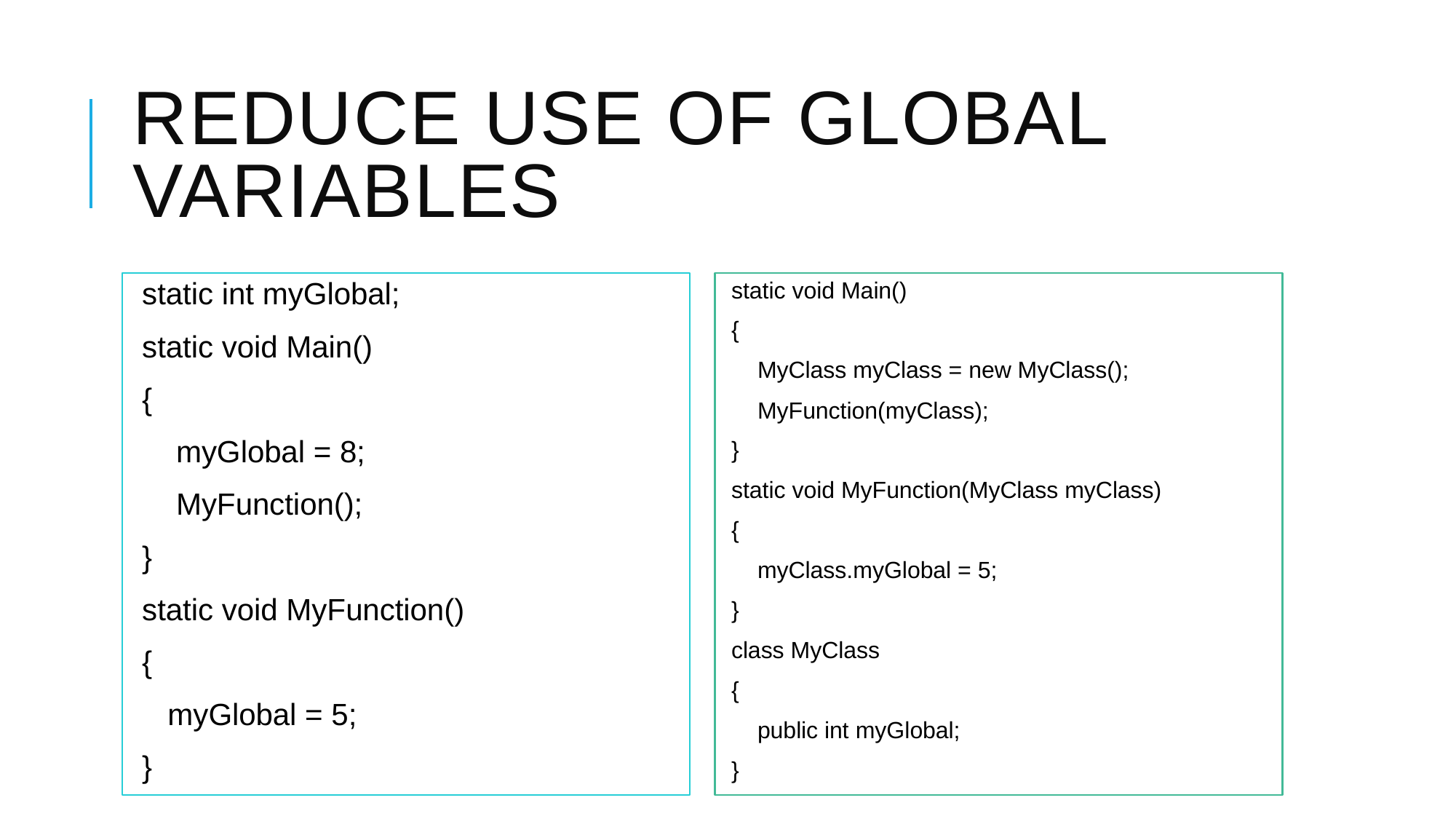

# Reduce use of global variables
static int myGlobal;
static void Main()
{
    myGlobal = 8;
    MyFunction();
}
static void MyFunction()
{
   myGlobal = 5;
}

static void Main()
{
    MyClass myClass = new MyClass();
    MyFunction(myClass);
}
static void MyFunction(MyClass myClass)
{
    myClass.myGlobal = 5;
}
class MyClass
{
    public int myGlobal;
}